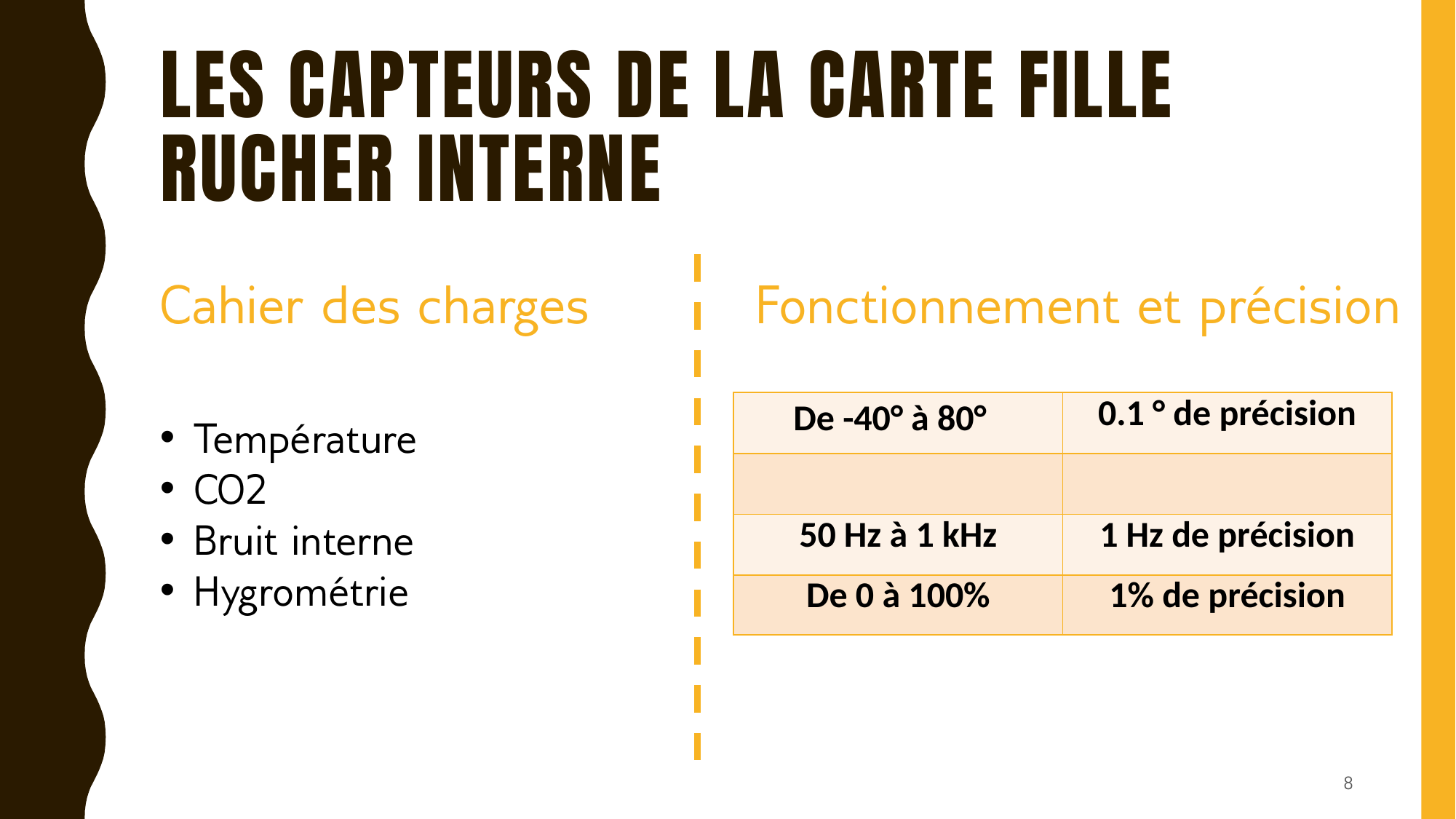

# Les Capteurs de la carte fille Rucher interne
Cahier des charges
Fonctionnement et précision
| De -40° à 80° | 0.1 ° de précision |
| --- | --- |
|  |  |
| 50 Hz à 1 kHz | 1 Hz de précision |
| De 0 à 100% | 1% de précision |
Température
CO2
Bruit interne
Hygrométrie
8